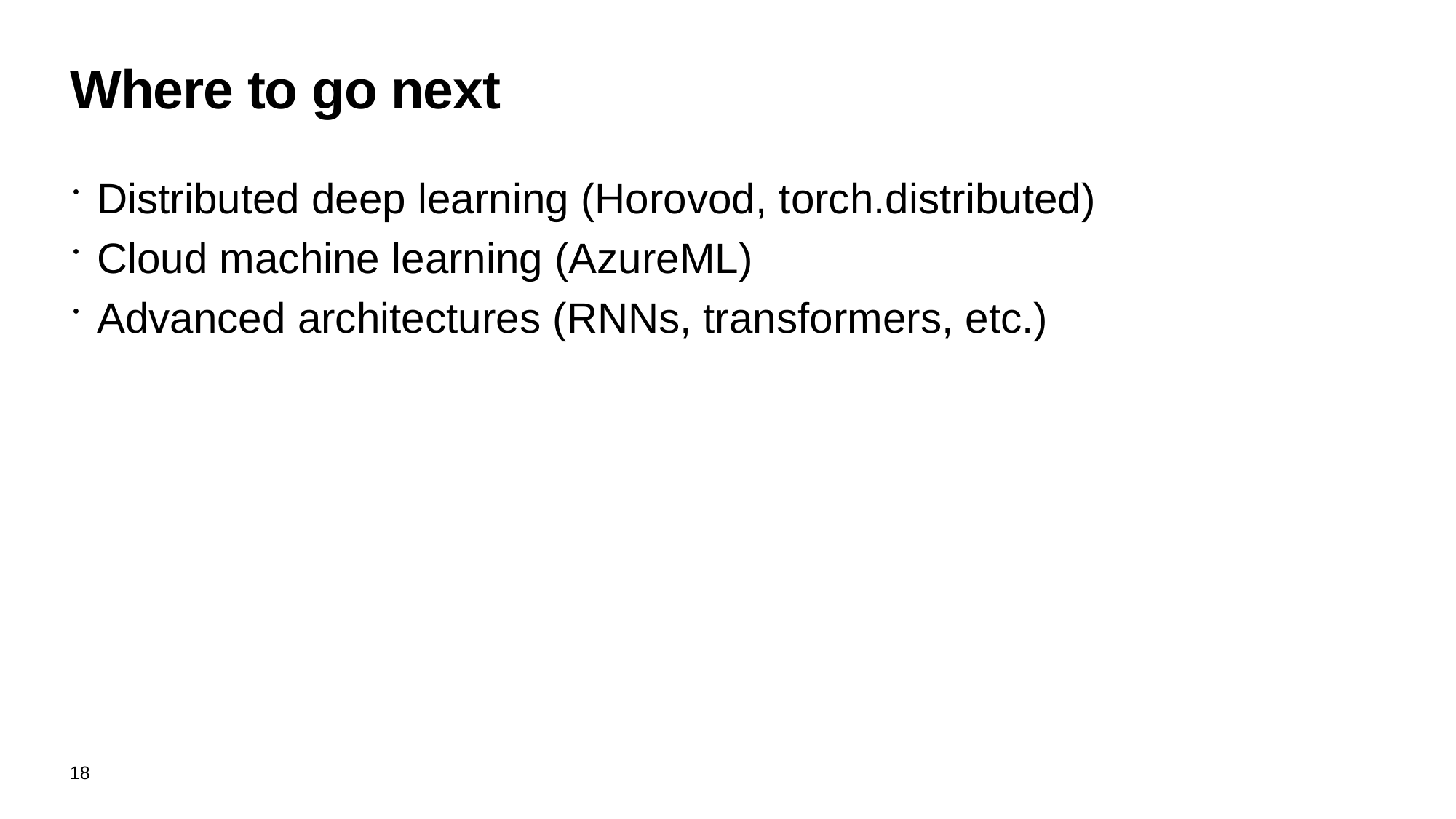

# Where to go next
Distributed deep learning (Horovod, torch.distributed)
Cloud machine learning (AzureML)
Advanced architectures (RNNs, transformers, etc.)